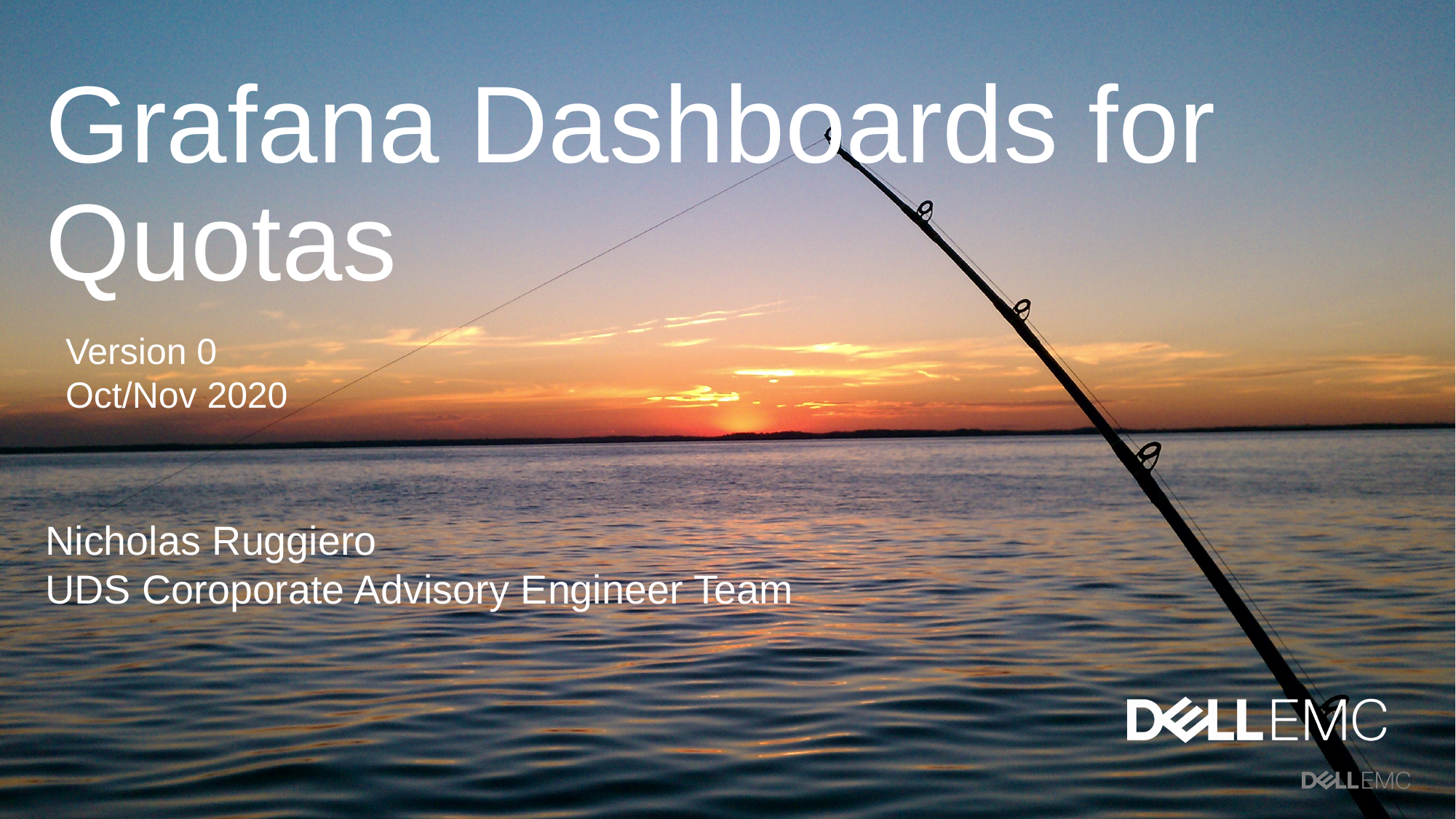

Grafana Dashboards for Quotas
Version 0
Oct/Nov 2020
Nicholas Ruggiero
UDS Coroporate Advisory Engineer Team